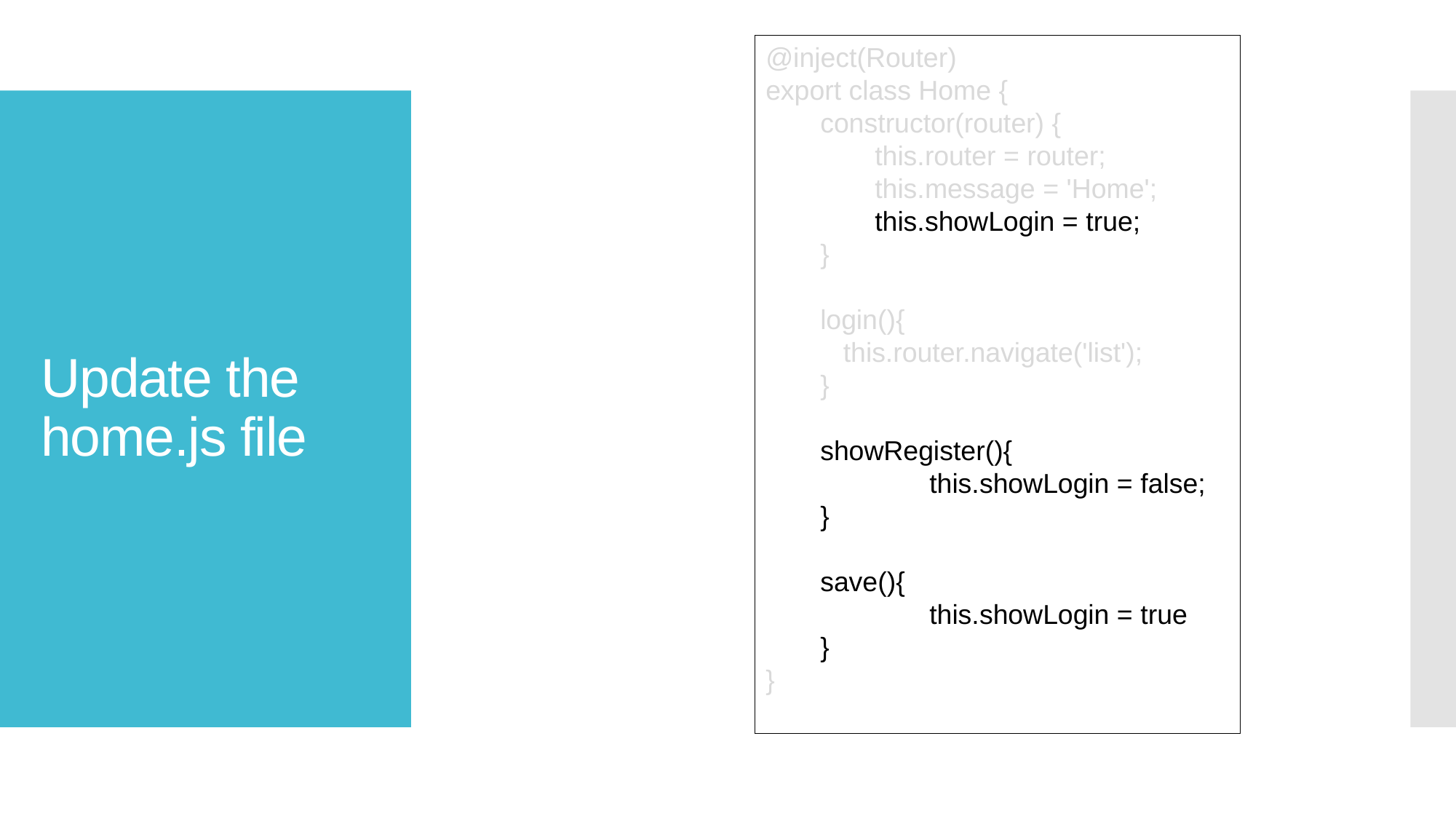

@inject(Router)
export class Home {
constructor(router) {
this.router = router;
this.message = 'Home';
this.showLogin = true;
}
login(){
   this.router.navigate('list');
}
showRegister(){
	this.showLogin = false;
}
save(){
	this.showLogin = true
}
}

# Update the home.js file